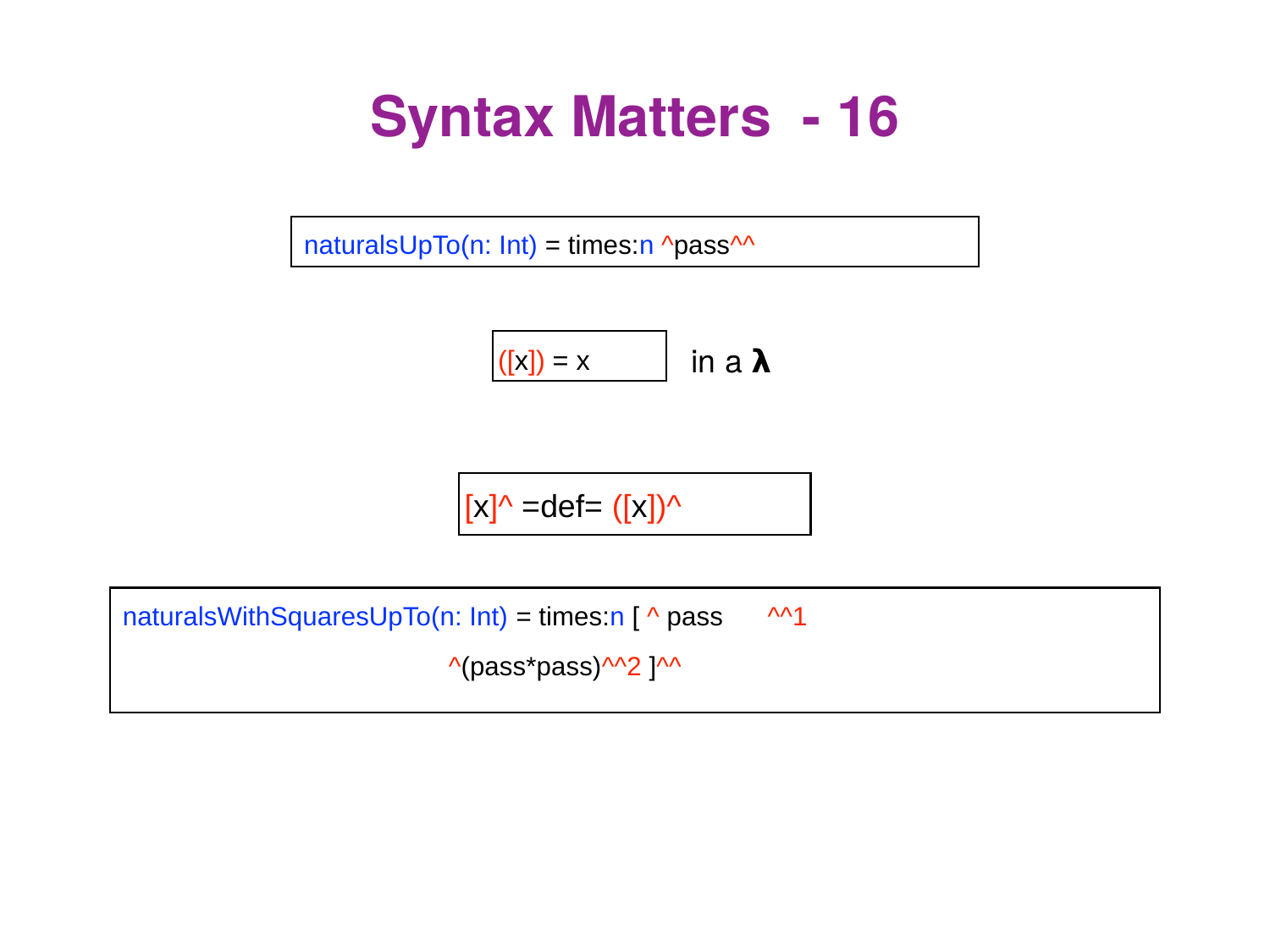

# Syntax Matters  - 16
 naturalsUpTo(n: Int) = times:n ^pass^^
in a 𝝺
([x]) = x
[x]^ =def= ([x])^
 naturalsWithSquaresUpTo(n: Int) = times:n [ ^ pass      ^^1
                                             ^(pass*pass)^^2 ]^^
48